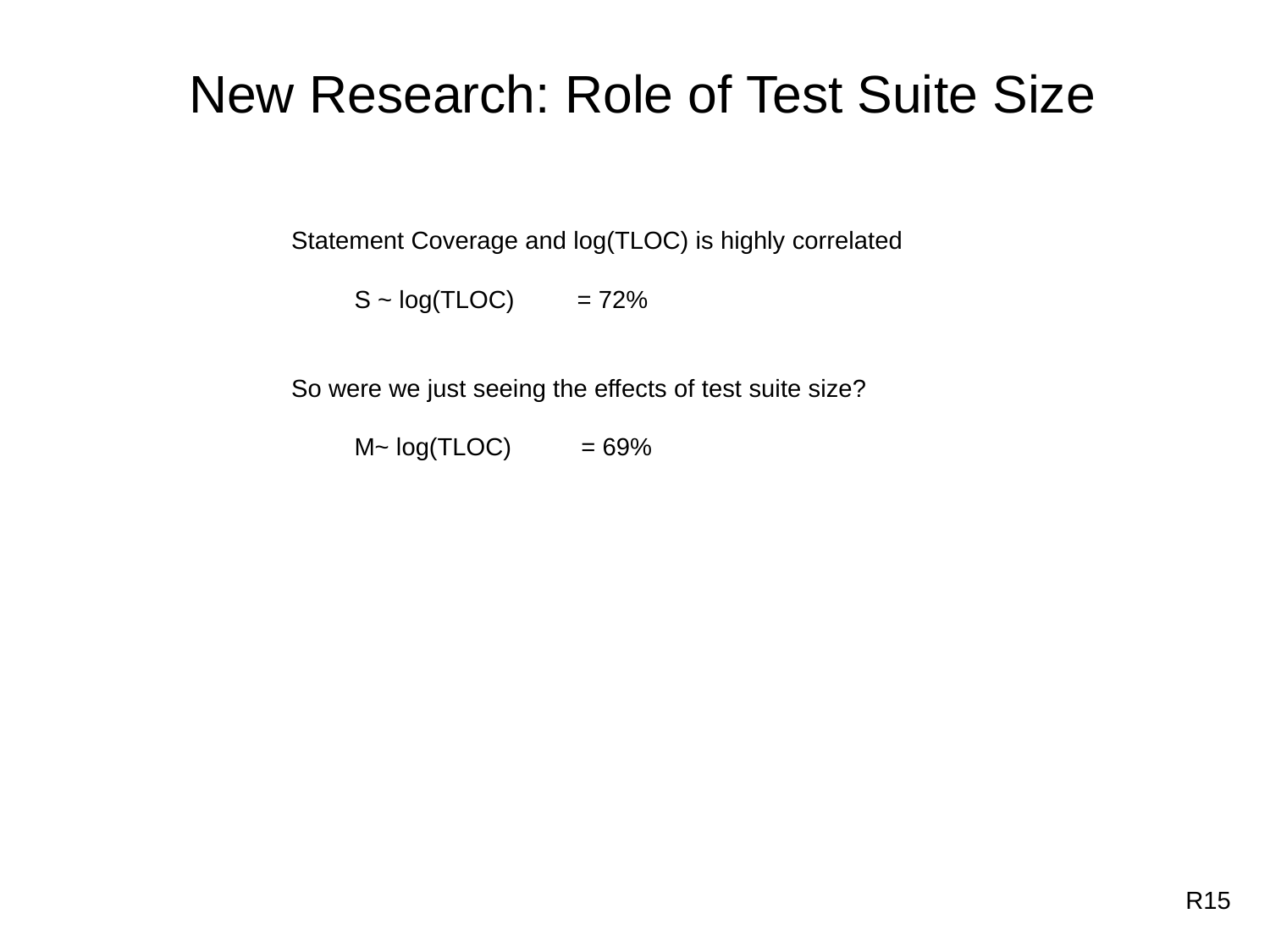

New Research: Role of Test Suite Size
Statement Coverage and log(TLOC) is highly correlated

         S ~ log(TLOC)         = 72%

So were we just seeing the effects of test suite size?

         M~ log(TLOC)          = 69%

R15